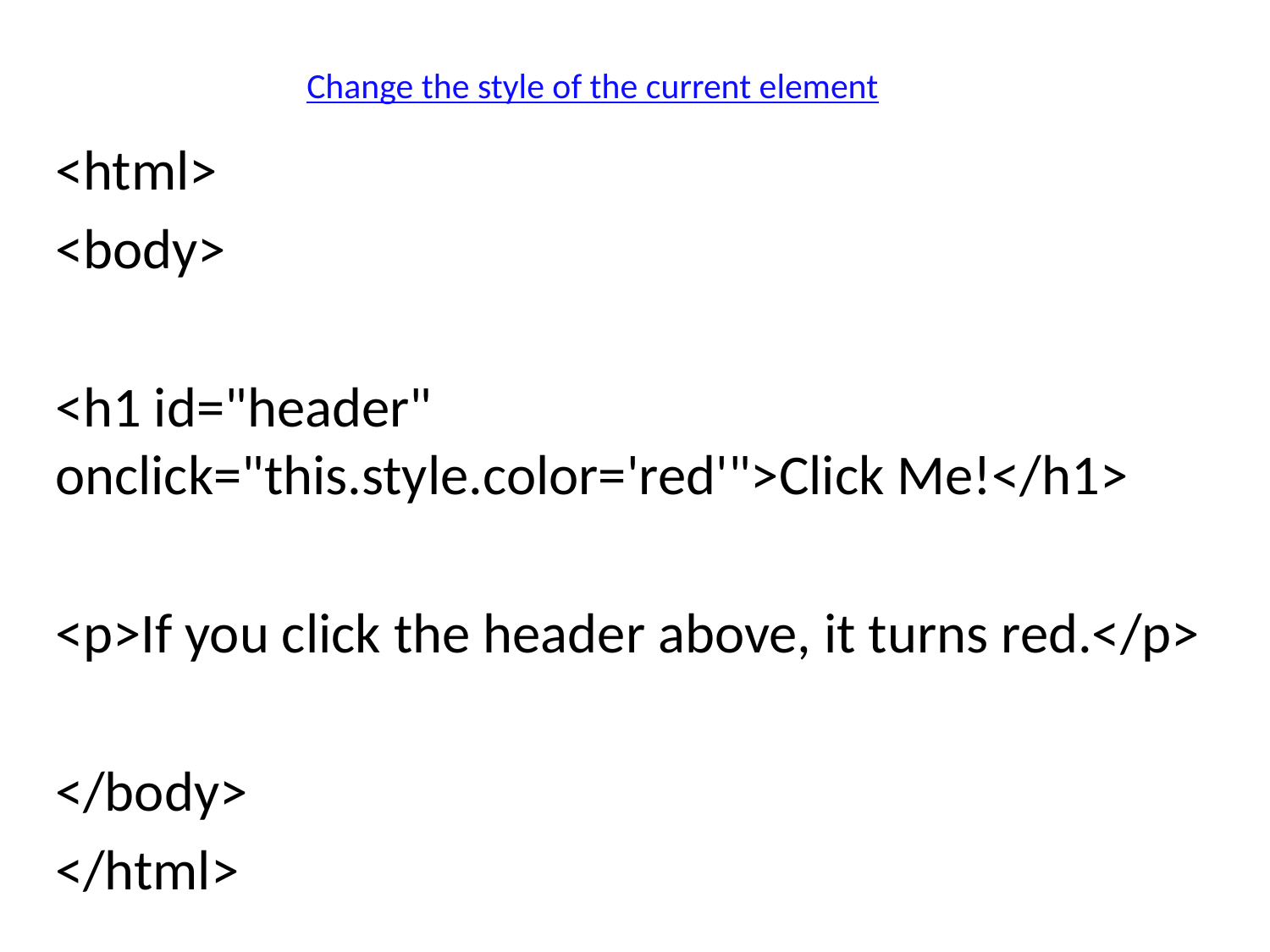

# Change the style of the current element
<html>
<body>

<h1 id="header" onclick="this.style.color='red'">Click Me!</h1>

<p>If you click the header above, it turns red.</p>

</body>
</html>